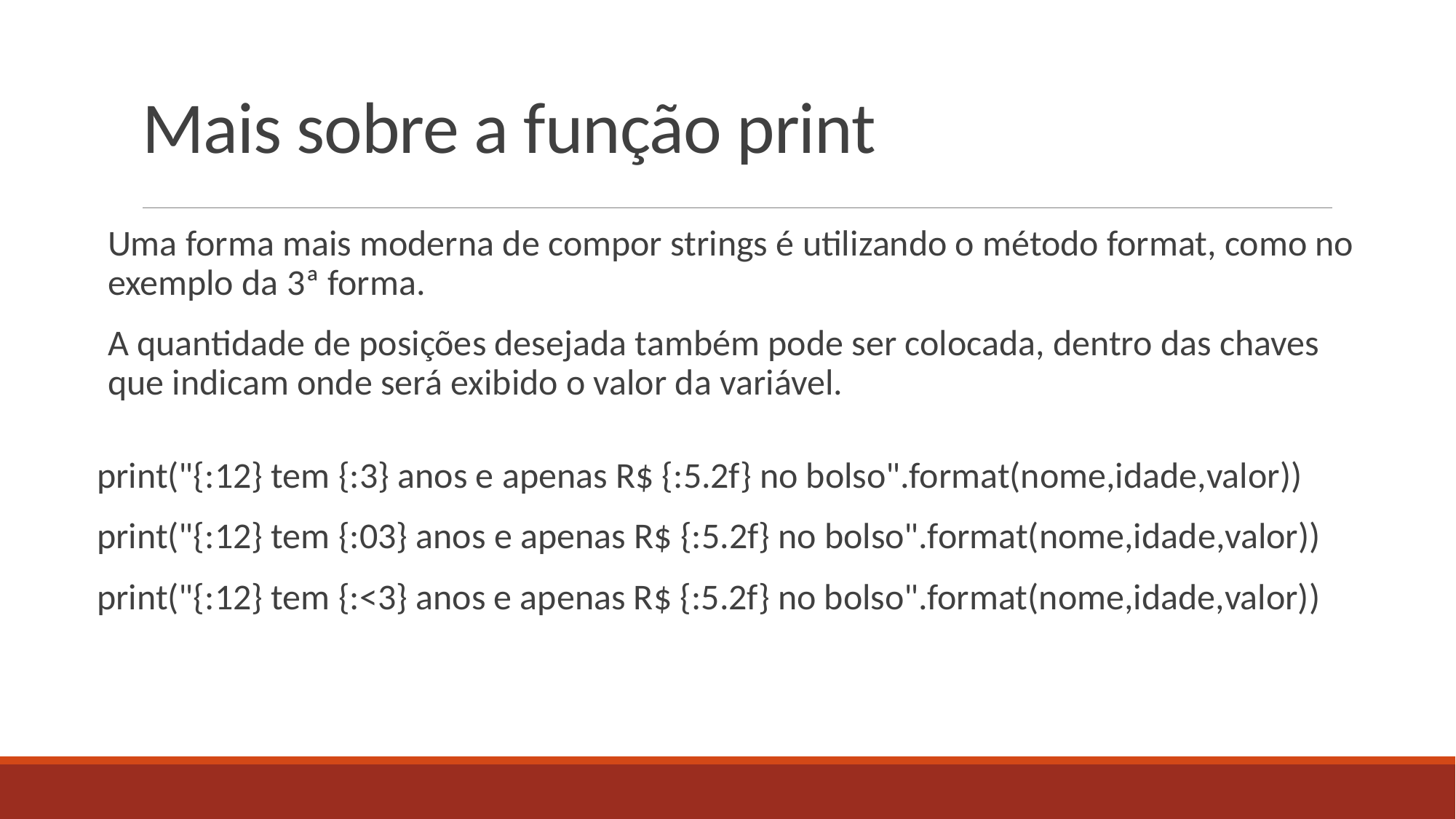

# Mais sobre a função print
Uma forma mais moderna de compor strings é utilizando o método format, como no exemplo da 3ª forma.
A quantidade de posições desejada também pode ser colocada, dentro das chaves que indicam onde será exibido o valor da variável.

print("{:12} tem {:3} anos e apenas R$ {:5.2f} no bolso".format(nome,idade,valor))
print("{:12} tem {:03} anos e apenas R$ {:5.2f} no bolso".format(nome,idade,valor))
print("{:12} tem {:<3} anos e apenas R$ {:5.2f} no bolso".format(nome,idade,valor))